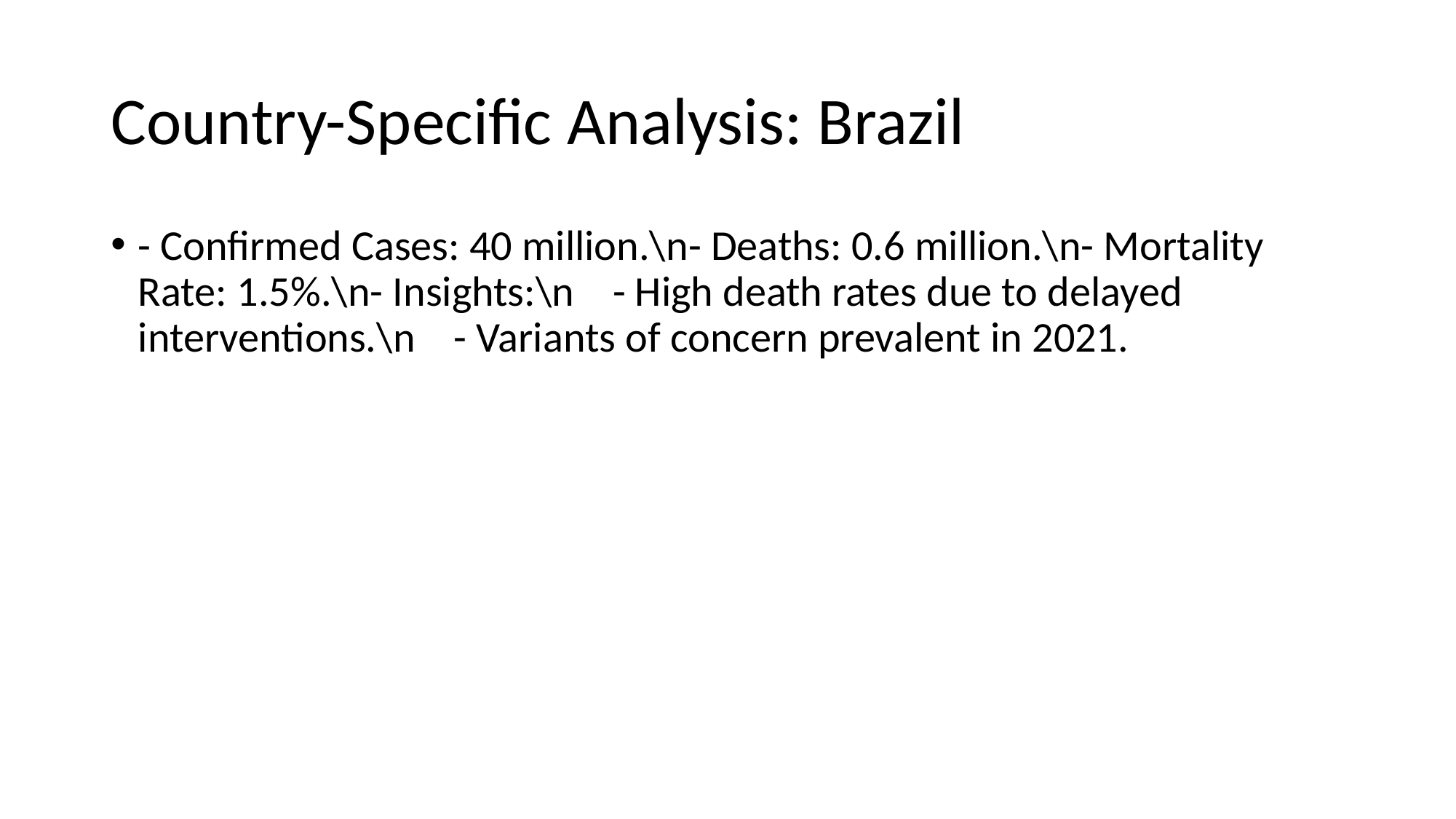

# Country-Specific Analysis: Brazil
- Confirmed Cases: 40 million.\n- Deaths: 0.6 million.\n- Mortality Rate: 1.5%.\n- Insights:\n    - High death rates due to delayed interventions.\n    - Variants of concern prevalent in 2021.